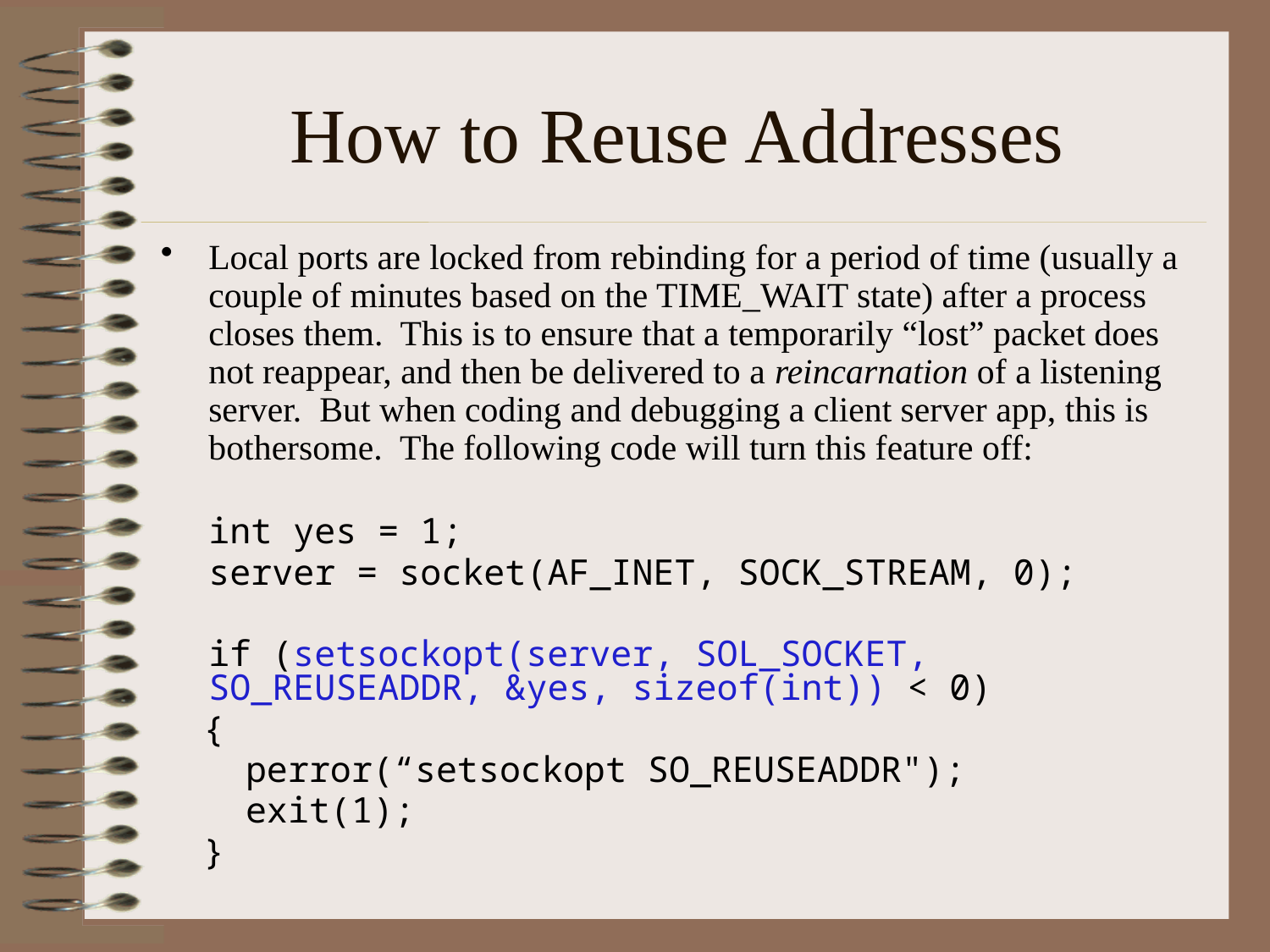

# How to Reuse Addresses
Local ports are locked from rebinding for a period of time (usually a couple of minutes based on the TIME_WAIT state) after a process closes them.  This is to ensure that a temporarily “lost” packet does not reappear, and then be delivered to a reincarnation of a listening server.  But when coding and debugging a client server app, this is bothersome.  The following code will turn this feature off:
 	int yes = 1;
	server = socket(AF_INET, SOCK_STREAM, 0);

	if (setsockopt(server, SOL_SOCKET, 	SO_REUSEADDR, &yes, sizeof(int)) < 0)
  {
    perror(“setsockopt SO_REUSEADDR");
    exit(1);
  }